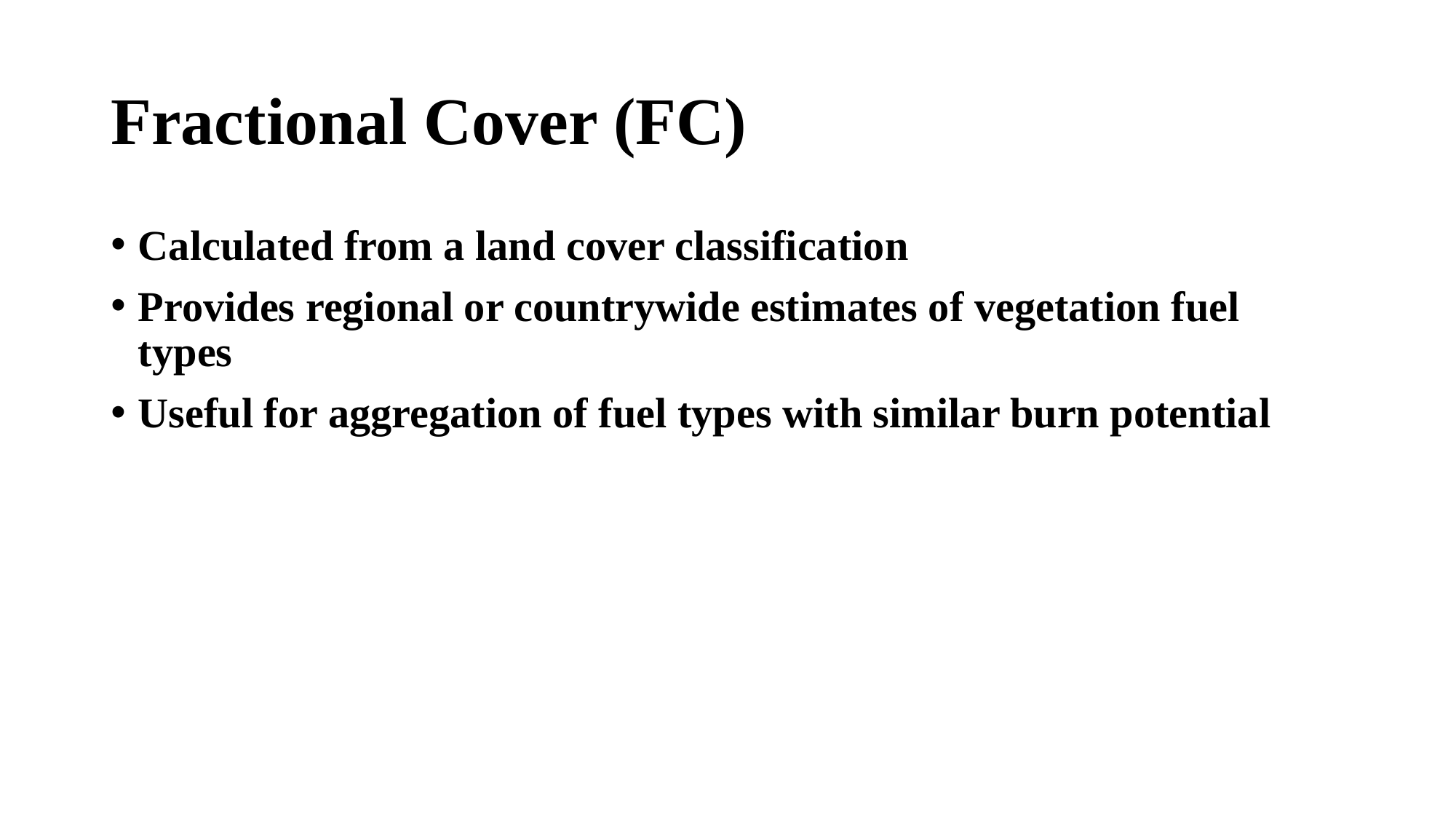

# Fractional Cover (FC)
Calculated from a land cover classification
Provides regional or countrywide estimates of vegetation fuel types
Useful for aggregation of fuel types with similar burn potential